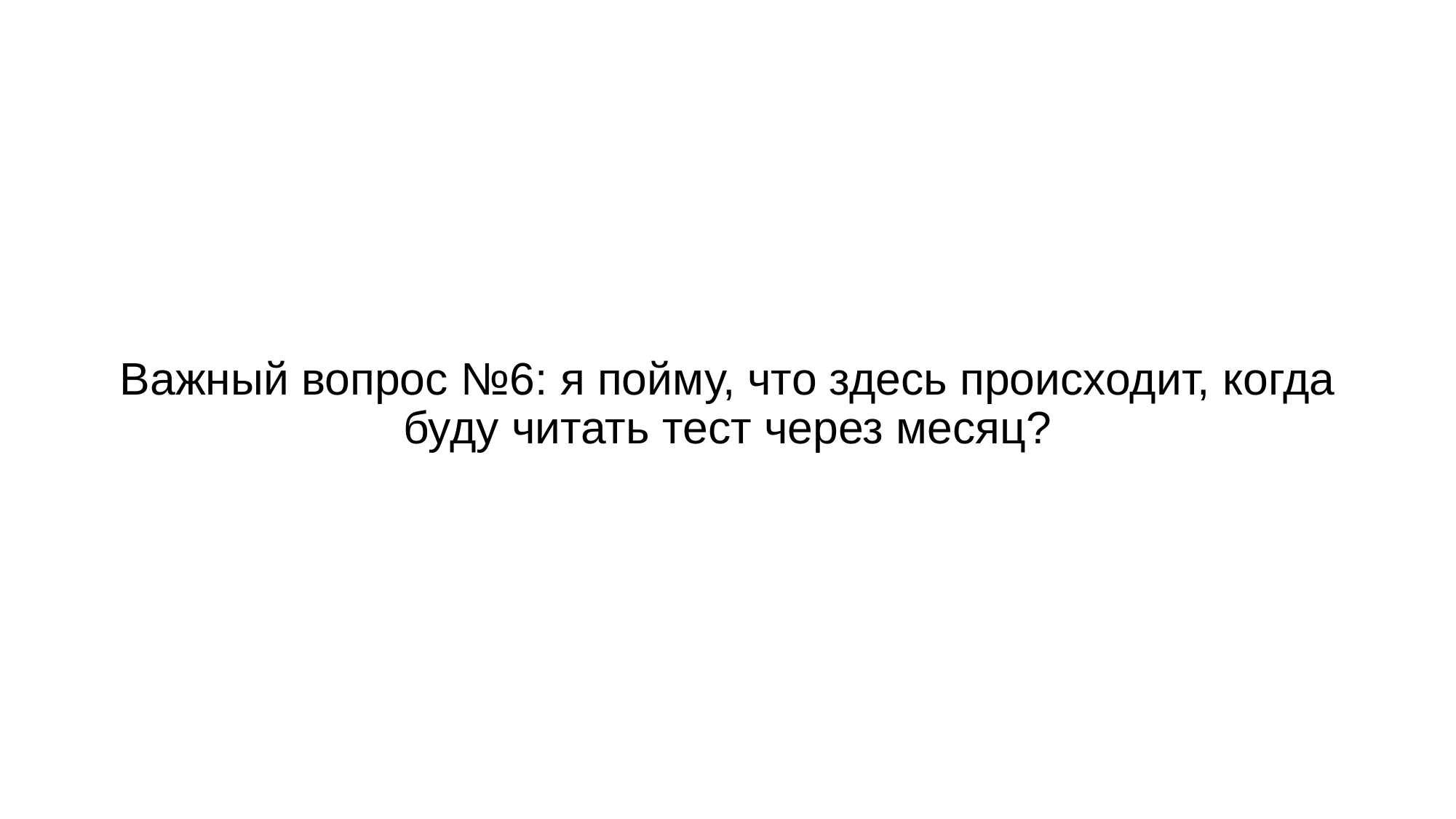

# Важный вопрос №6: я пойму, что здесь происходит, когда буду читать тест через месяц?